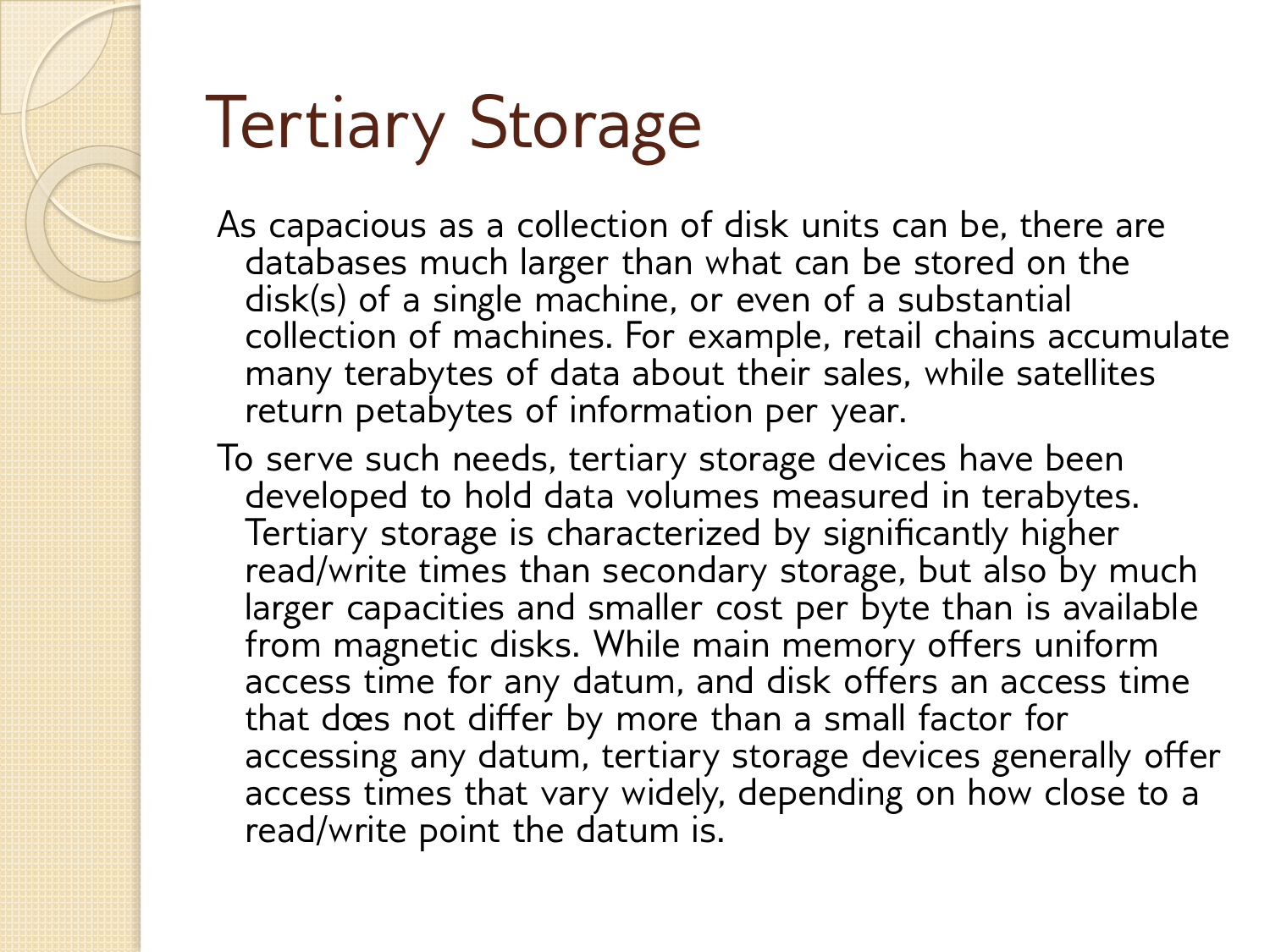

# Tertiary Storage
As capacious as a collection of disk units can be, there are databases much larger than what can be stored on the disk(s) of a single machine, or even of a substantial collection of machines. For example, retail chains accumulate many terabytes of data about their sales, while satellites return petabytes of information per year.
To serve such needs, tertiary storage devices have been developed to hold data volumes measured in terabytes. Tertiary storage is characterized by significantly higher read/write times than secondary storage, but also by much larger capacities and smaller cost per byte than is available from magnetic disks. While main memory offers uniform access time for any datum, and disk offers an access time that does not differ by more than a small factor for accessing any datum, tertiary storage devices generally offer access times that vary widely, depending on how close to a read/write point the datum is.